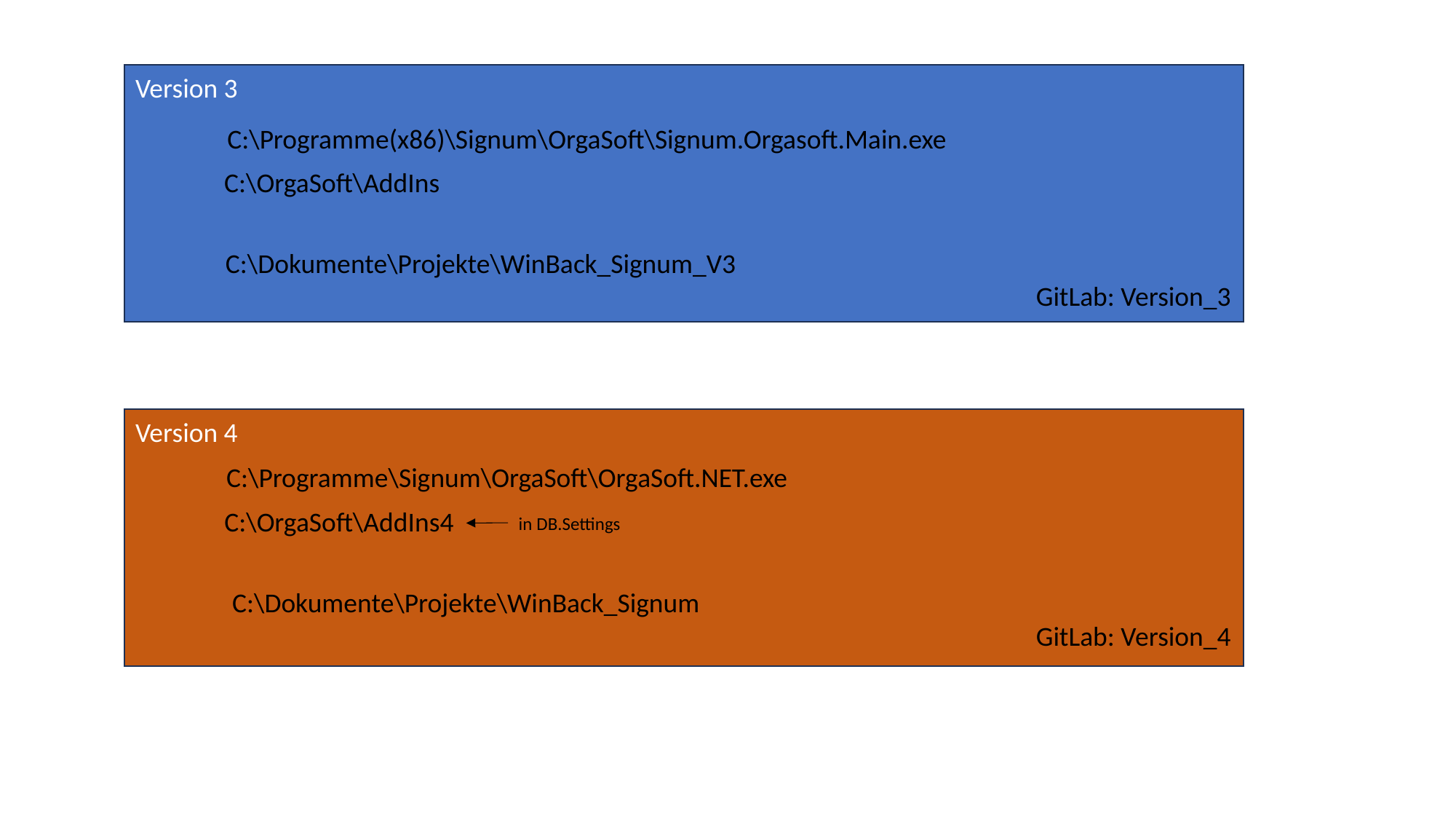

Version 3
C:\Programme(x86)\Signum\OrgaSoft\Signum.Orgasoft.Main.exe
C:\OrgaSoft\AddIns
C:\Dokumente\Projekte\WinBack_Signum_V3
GitLab: Version_3
Version 4
C:\Programme\Signum\OrgaSoft\OrgaSoft.NET.exe
C:\OrgaSoft\AddIns4
in DB.Settings
C:\Dokumente\Projekte\WinBack_Signum
GitLab: Version_4